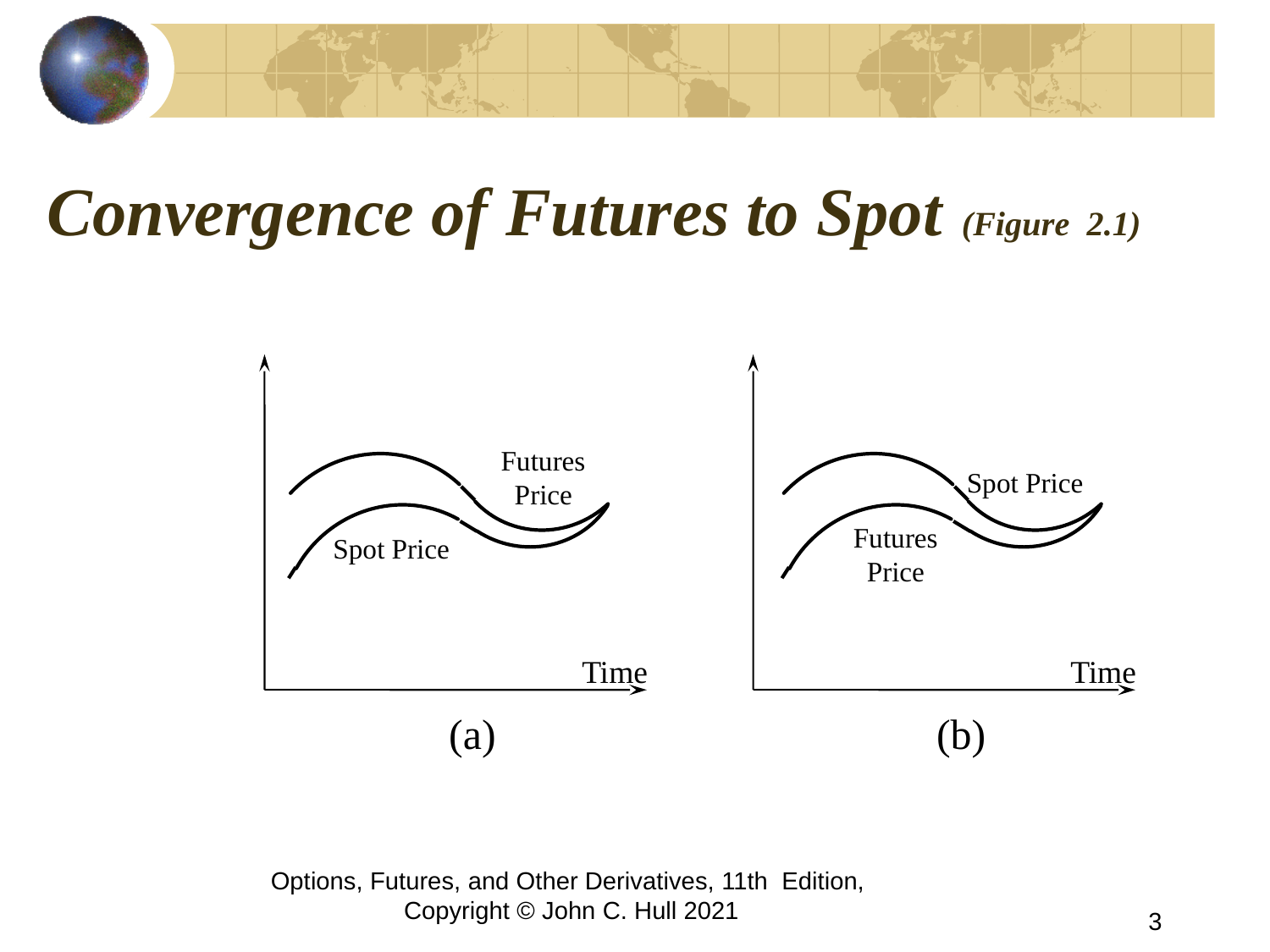

# Convergence of Futures to Spot (Figure 2.1)

Futures
Price
Spot Price
Futures
Price
Spot Price
Time
Time

(a)
(b)
Options, Futures, and Other Derivatives, 11th  Edition,  Copyright © John C. Hull 2021
3